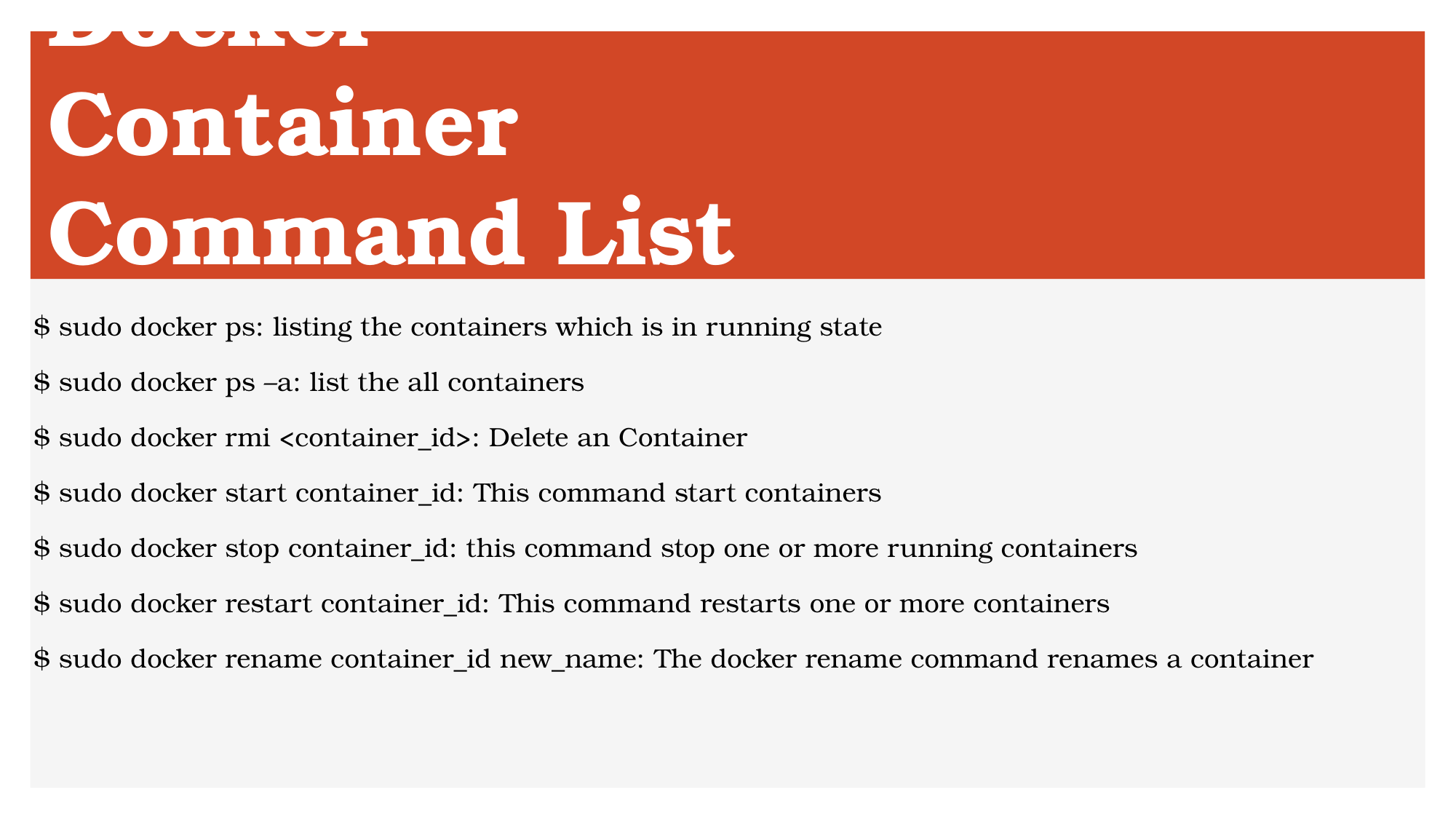

# Docker Container Command List
$ sudo docker ps: listing the containers which is in running state
$ sudo docker ps –a: list the all containers
$ sudo docker rmi <container_id>: Delete an Container
$ sudo docker start container_id: This command start containers
$ sudo docker stop container_id: this command stop one or more running containers
$ sudo docker restart container_id: This command restarts one or more containers
$ sudo docker rename container_id new_name: The docker rename command renames a container